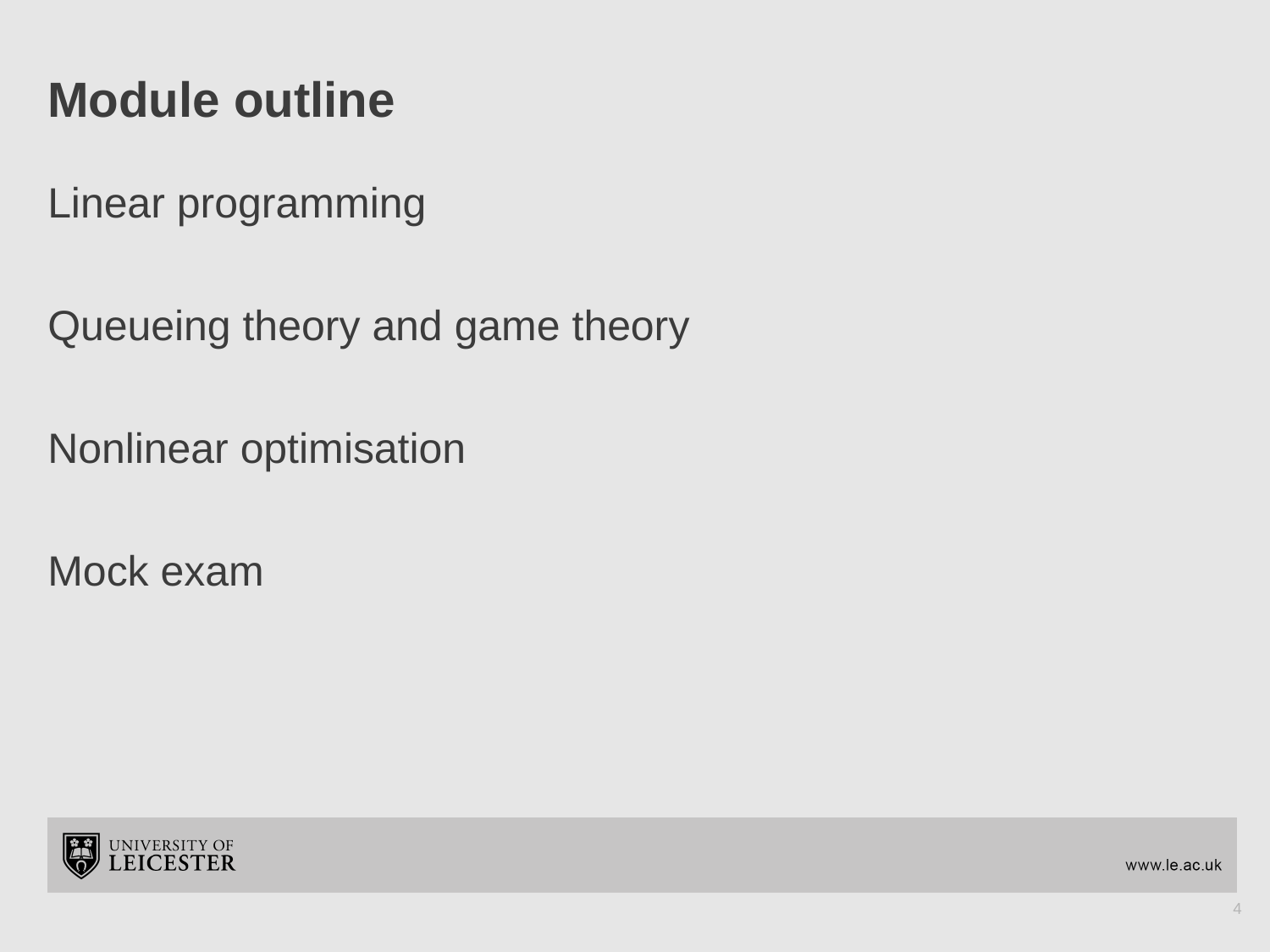

# Module outline
Linear programming

Queueing theory and game theory

Nonlinear optimisation

Mock exam

4